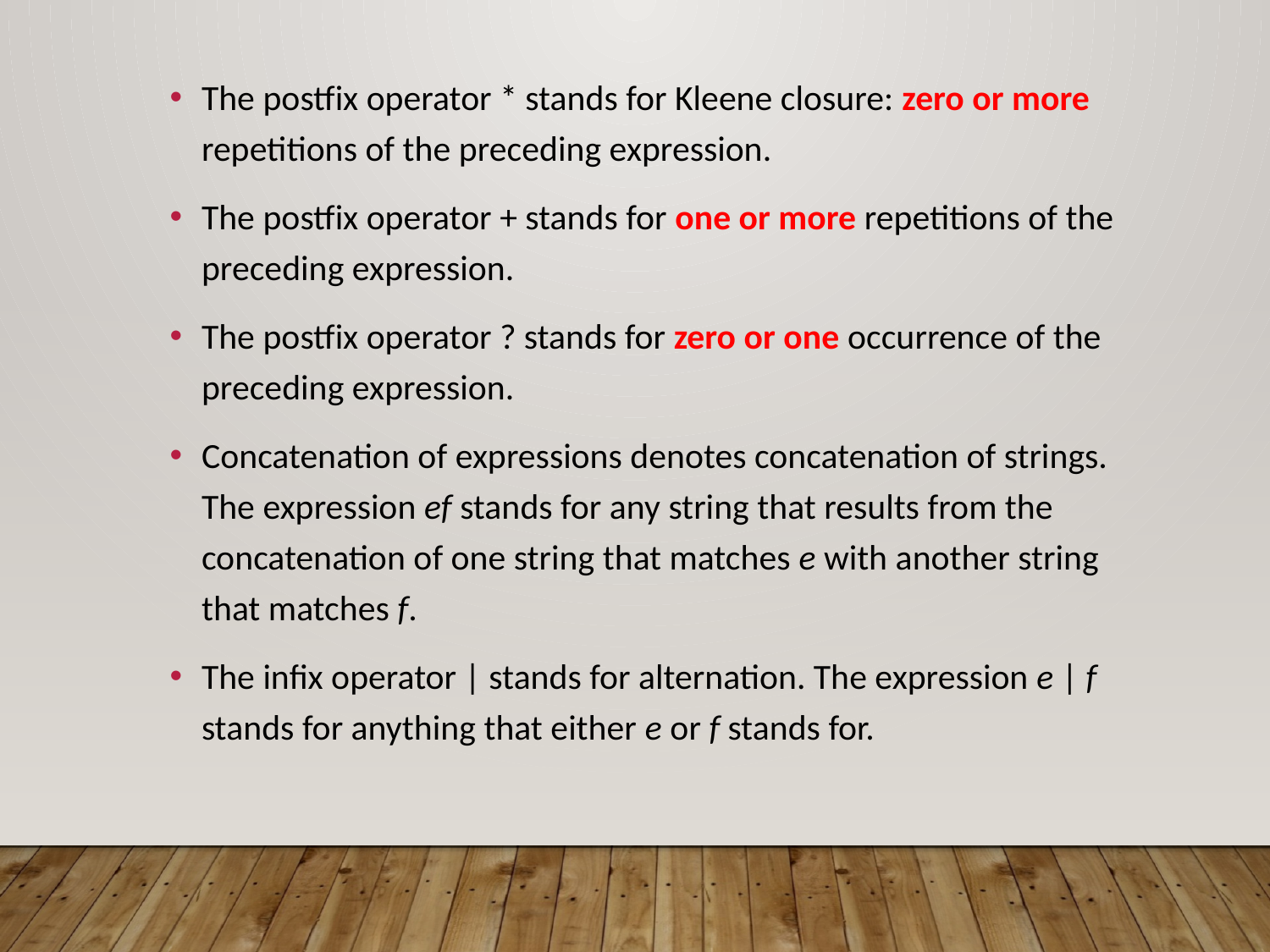

The postfix operator * stands for Kleene closure: zero or more repetitions of the preceding expression.
The postfix operator + stands for one or more repetitions of the preceding expression.
The postfix operator ? stands for zero or one occurrence of the preceding expression.
Concatenation of expressions denotes concatenation of strings. The expression ef stands for any string that results from the concatenation of one string that matches e with another string that matches f.
The infix operator | stands for alternation. The expression e | f stands for anything that either e or f stands for.